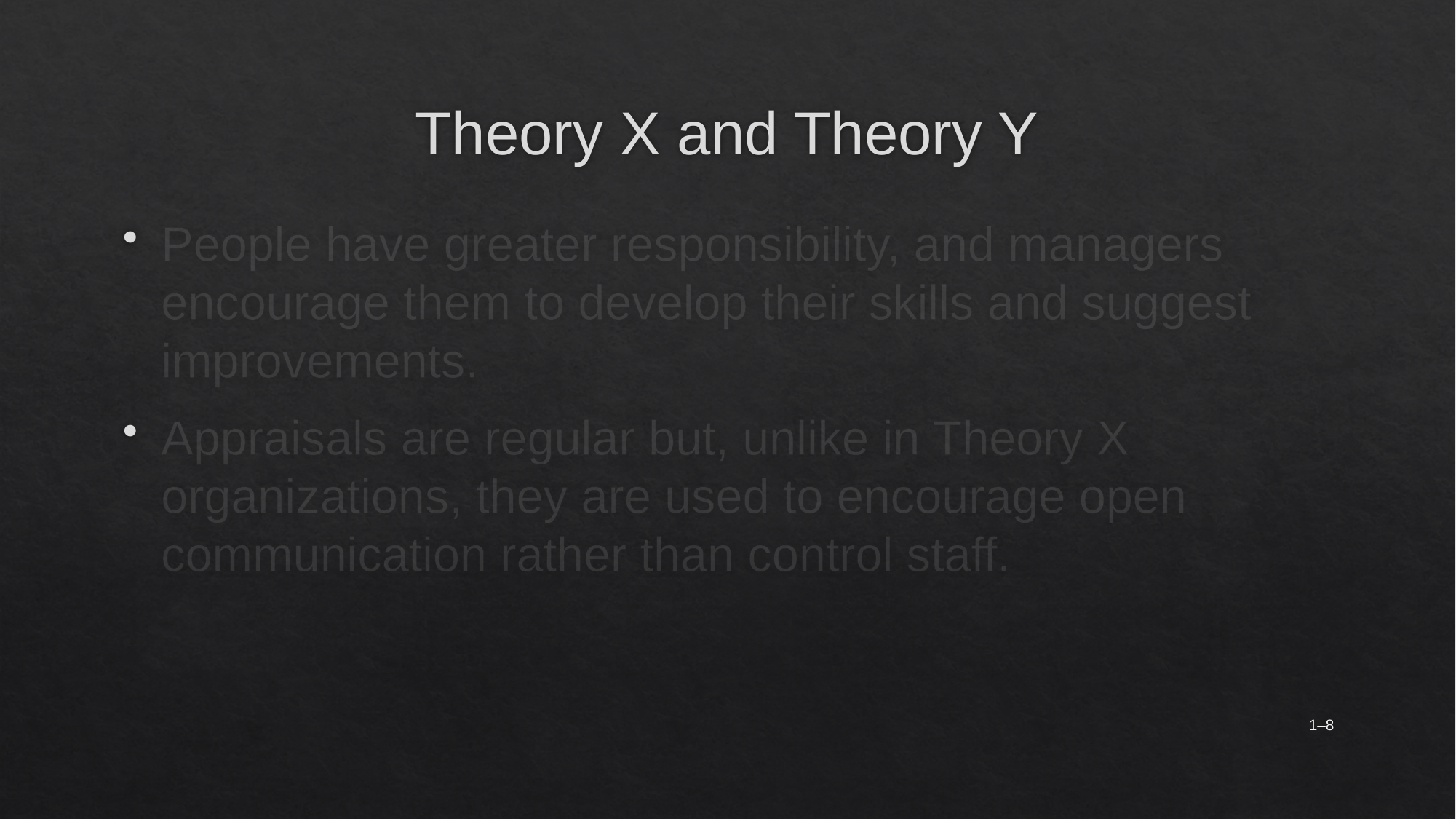

# Theory X and Theory Y
People have greater responsibility, and managers encourage them to develop their skills and suggest improvements.
Appraisals are regular but, unlike in Theory X organizations, they are used to encourage open communication rather than control staff.

1–8